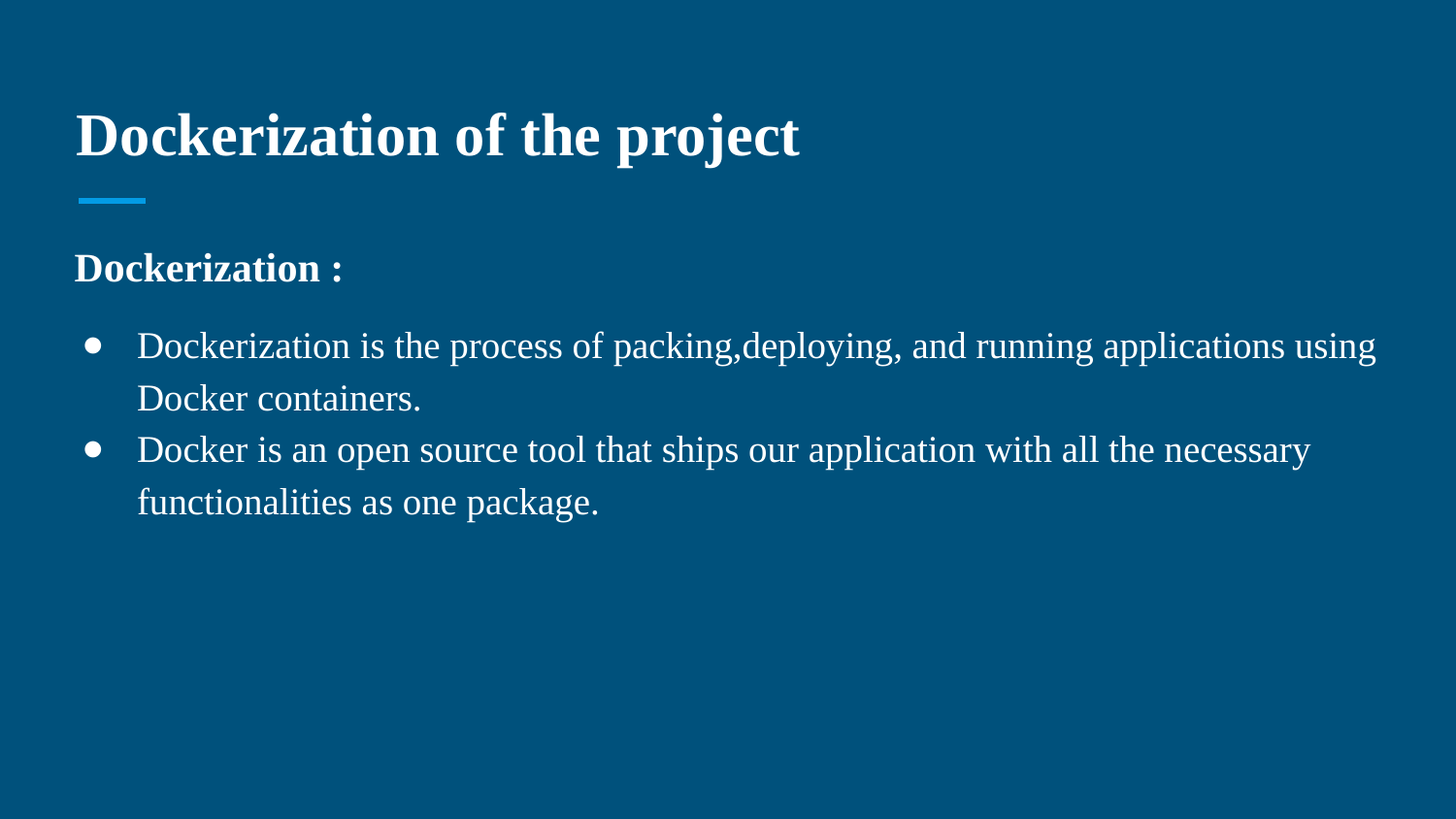

# Dockerization of the project
 Dockerization :
Dockerization is the process of packing,deploying, and running applications using Docker containers.
Docker is an open source tool that ships our application with all the necessary functionalities as one package.